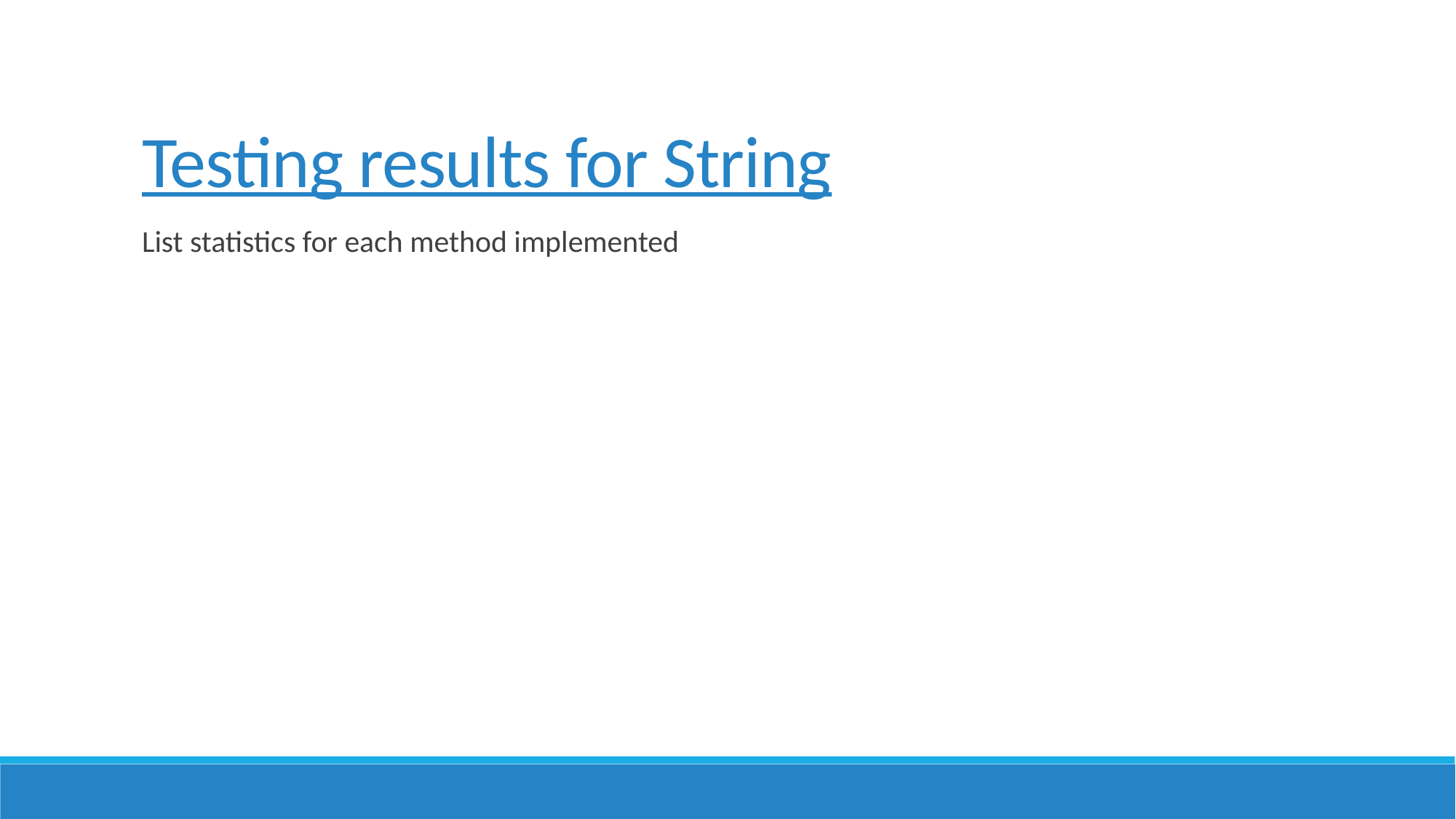

# Testing results for String
List statistics for each method implemented